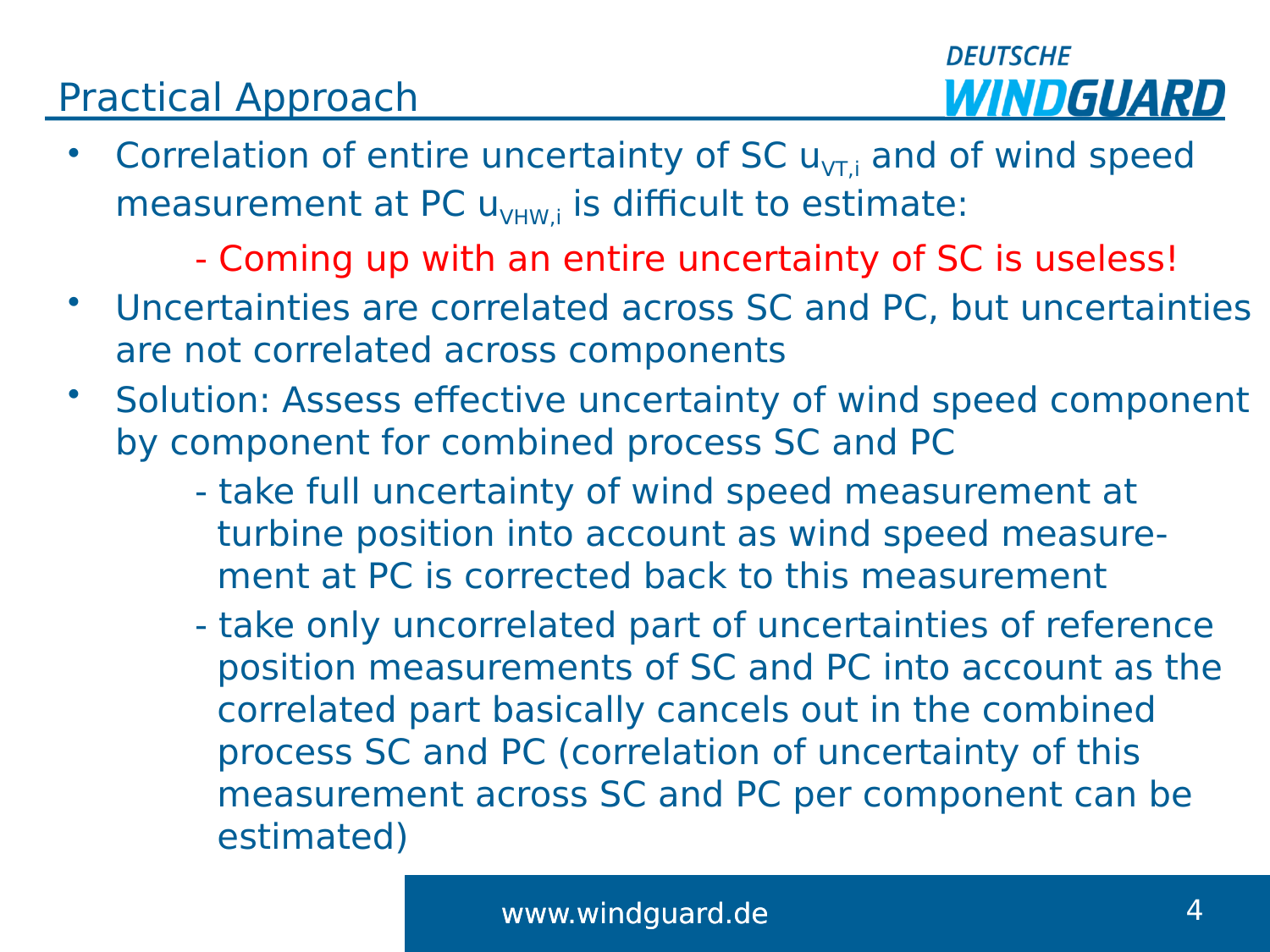

# Practical Approach
Correlation of entire uncertainty of SC uVT,i and of wind speed measurement at PC uVHW,i is difficult to estimate:
	- Coming up with an entire uncertainty of SC is useless!
Uncertainties are correlated across SC and PC, but uncertainties are not correlated across components
Solution: Assess effective uncertainty of wind speed component by component for combined process SC and PC
	- take full uncertainty of wind speed measurement at 	  	  turbine position into account as wind speed measure-	 	  ment at PC is corrected back to this measurement
	- take only uncorrelated part of uncertainties of reference 	  position measurements of SC and PC into account as the 	  correlated part basically cancels out in the combined 	 	  process SC and PC (correlation of uncertainty of this 	 	  measurement across SC and PC per component can be 	 	  estimated)
4